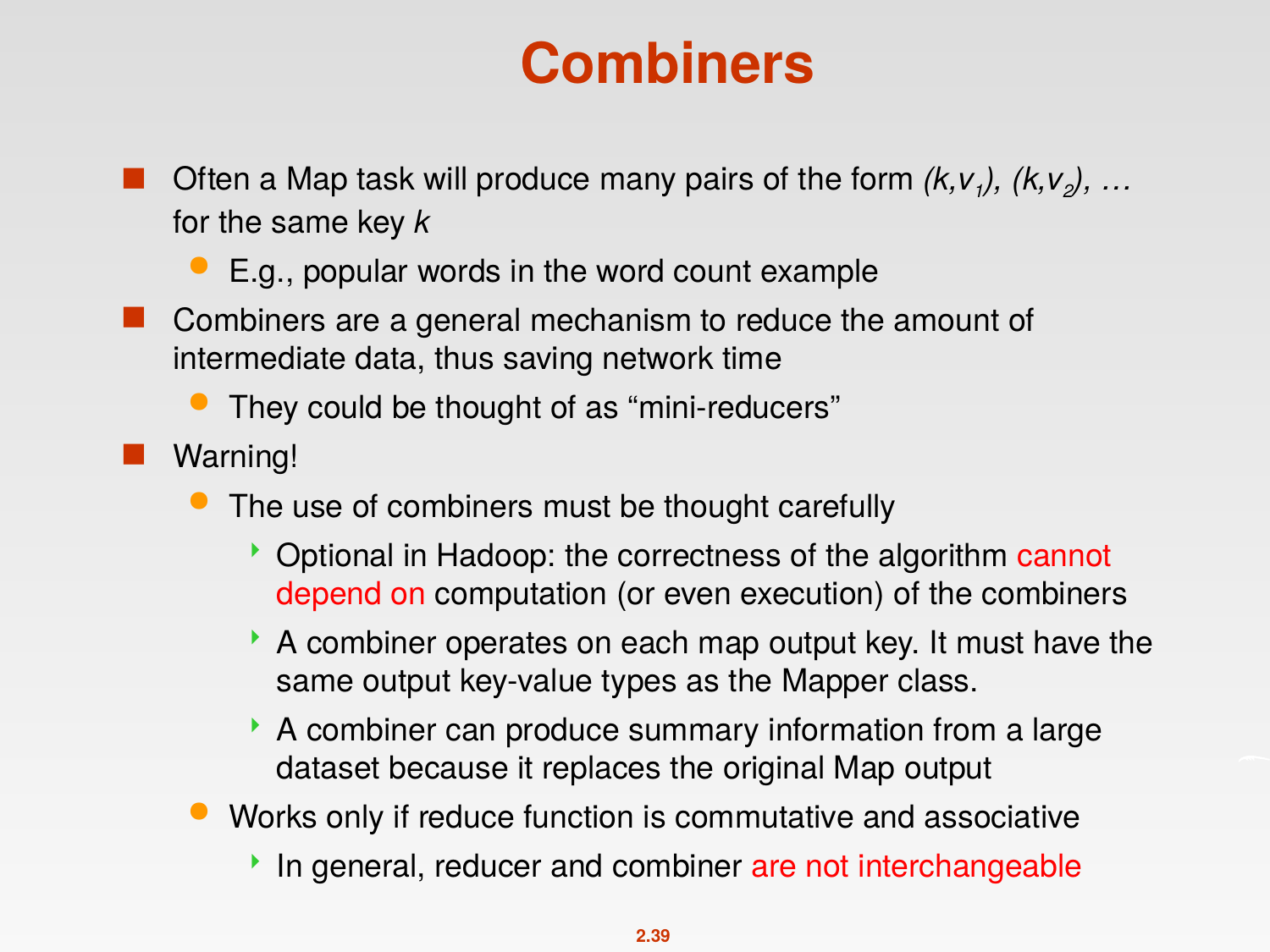

# Combiners
Often a Map task will produce many pairs of the form (k,v1), (k,v2), … for the same key k
E.g., popular words in the word count example
Combiners are a general mechanism to reduce the amount of intermediate data, thus saving network time
They could be thought of as “mini-reducers”
Warning!
The use of combiners must be thought carefully
Optional in Hadoop: the correctness of the algorithm cannot depend on computation (or even execution) of the combiners
A combiner operates on each map output key. It must have the same output key-value types as the Mapper class.
A combiner can produce summary information from a large dataset because it replaces the original Map output
Works only if reduce function is commutative and associative
In general, reducer and combiner are not interchangeable